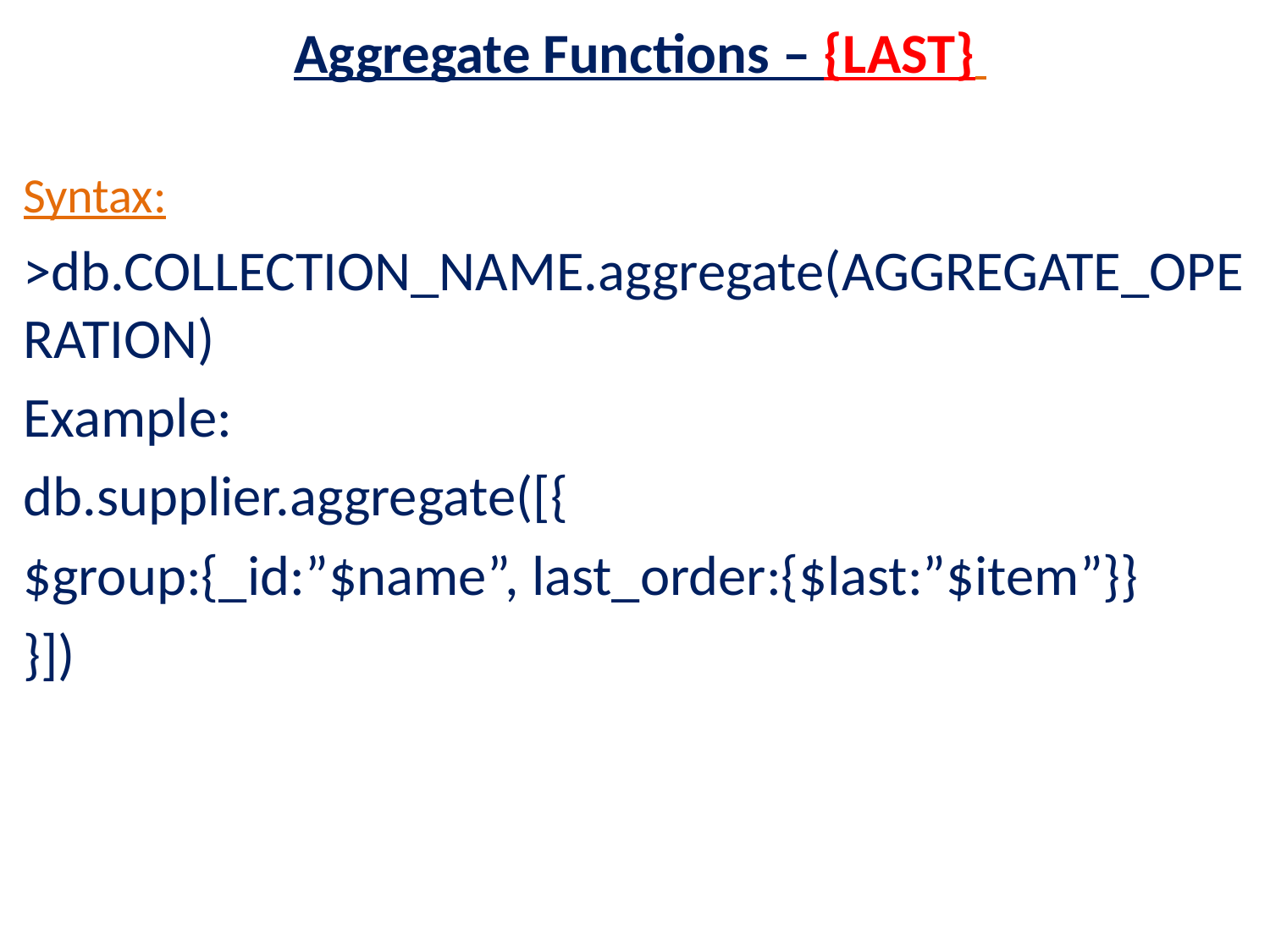

Aggregate Functions – {LAST}

Syntax:
>db.COLLECTION_NAME.aggregate(AGGREGATE_OPERATION)
Example:
db.supplier.aggregate([{
$group:{_id:”$name”, last_order:{$last:”$item”}}
}])